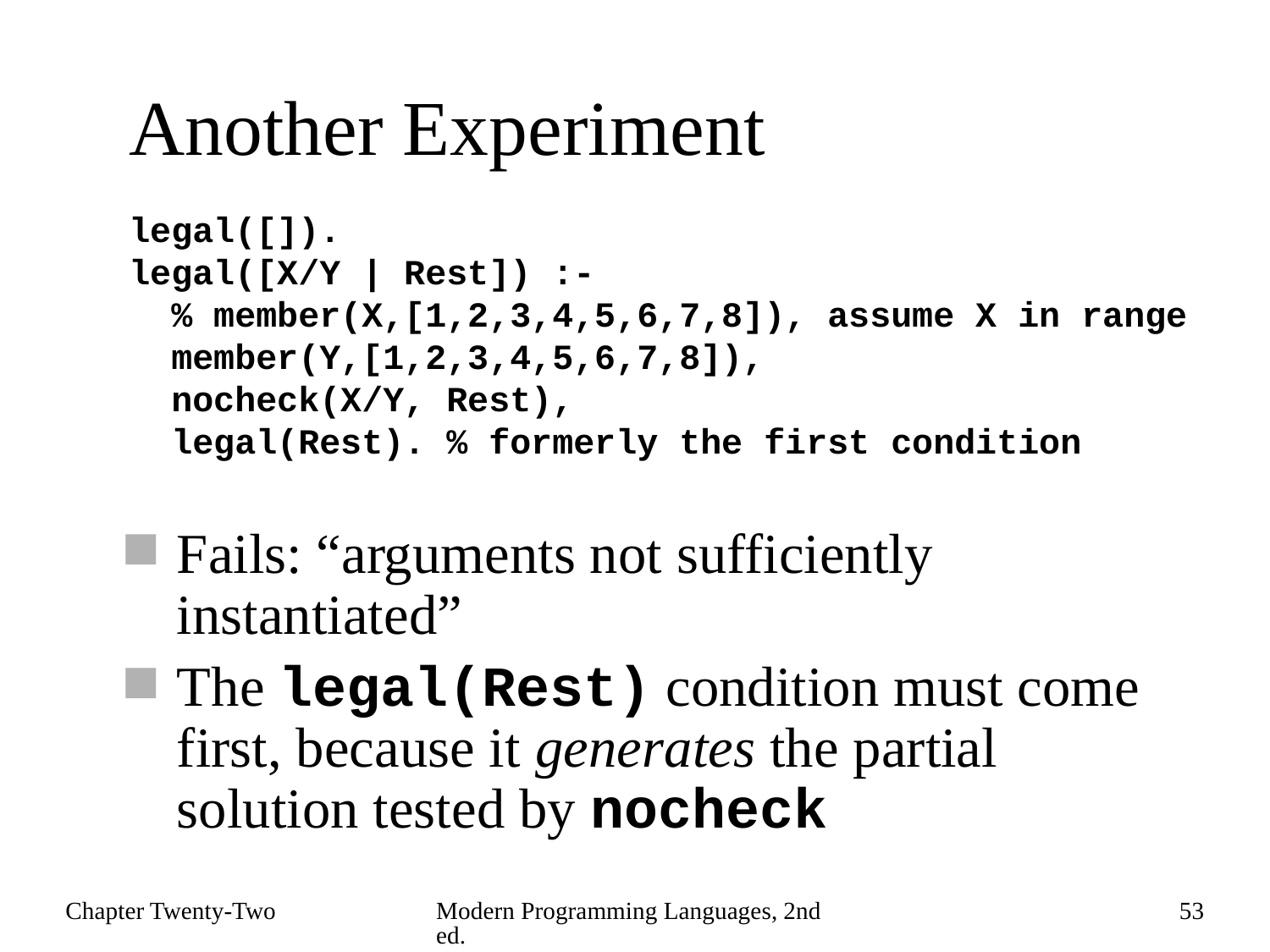

# Another Experiment
legal([]).
legal([X/Y | Rest]) :-
  % member(X,[1,2,3,4,5,6,7,8]), assume X in range
  member(Y,[1,2,3,4,5,6,7,8]),
  nocheck(X/Y, Rest),
  legal(Rest). % formerly the first condition
Fails: “arguments not sufficiently instantiated”
The legal(Rest) condition must come first, because it generates the partial solution tested by nocheck
Chapter Twenty-Two
Modern Programming Languages, 2nd ed.
53